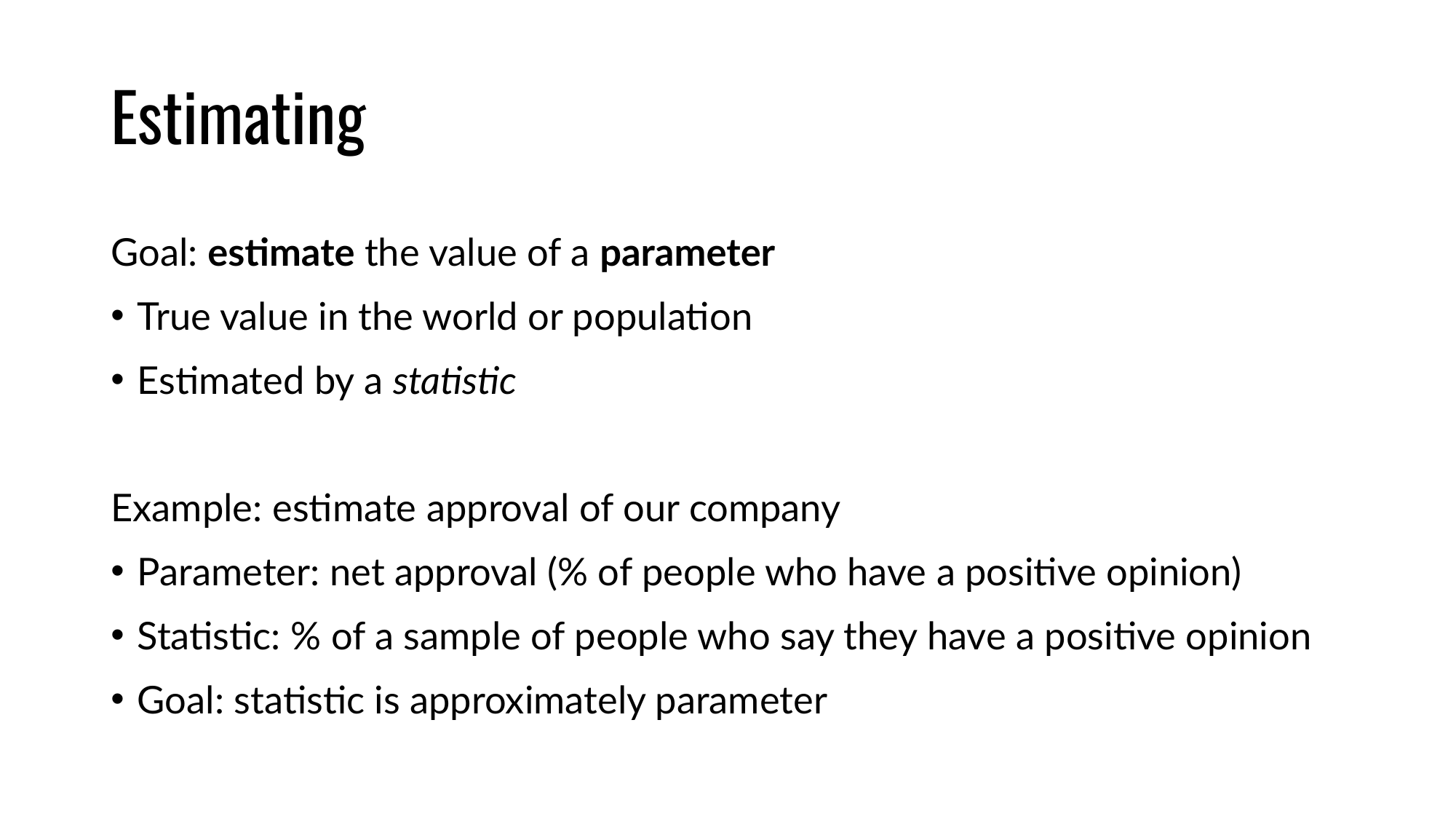

# Estimating
Goal: estimate the value of a parameter
True value in the world or population
Estimated by a statistic

Example: estimate approval of our company
Parameter: net approval (% of people who have a positive opinion)
Statistic: % of a sample of people who say they have a positive opinion
Goal: statistic is approximately parameter